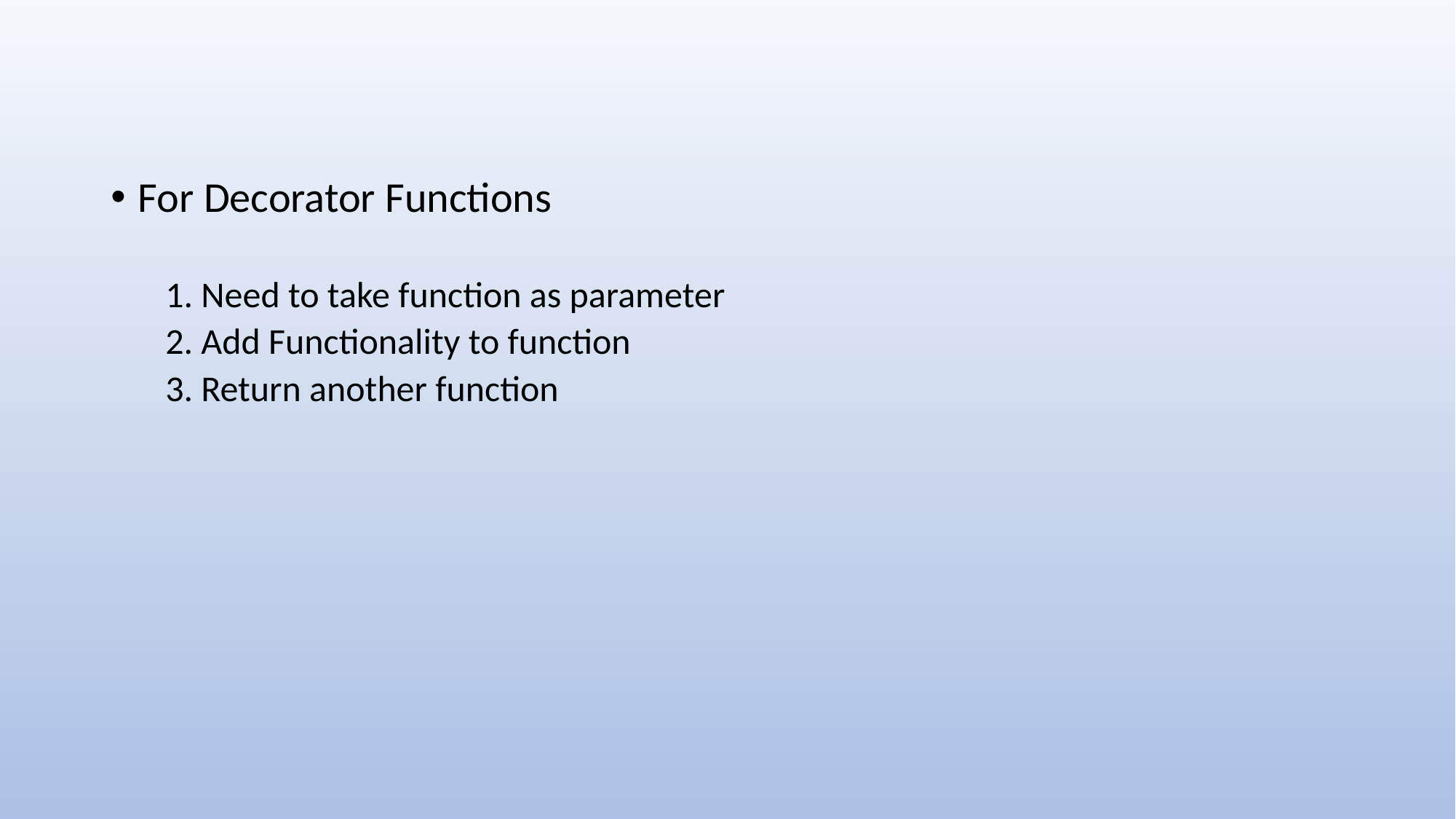

For Decorator Functions

1. Need to take function as parameter
2. Add Functionality to function
3. Return another function